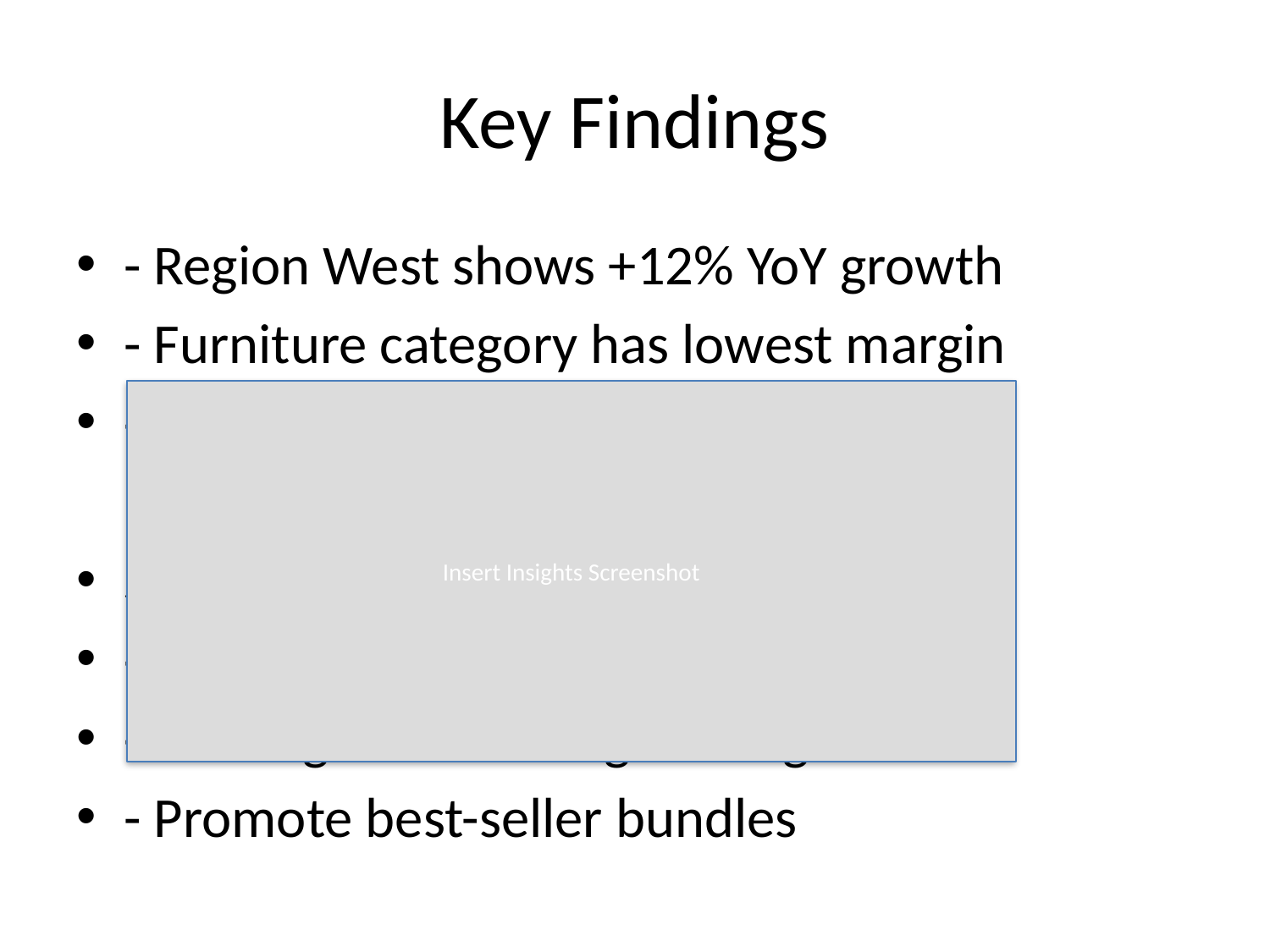

# Key Findings
- Region West shows +12% YoY growth
- Furniture category has lowest margin
- Top 3 products = 40% of total sales

Suggested actions:
- Focus on high-growth regions
- Investigate low-margin categories
- Promote best-seller bundles
Insert Insights Screenshot